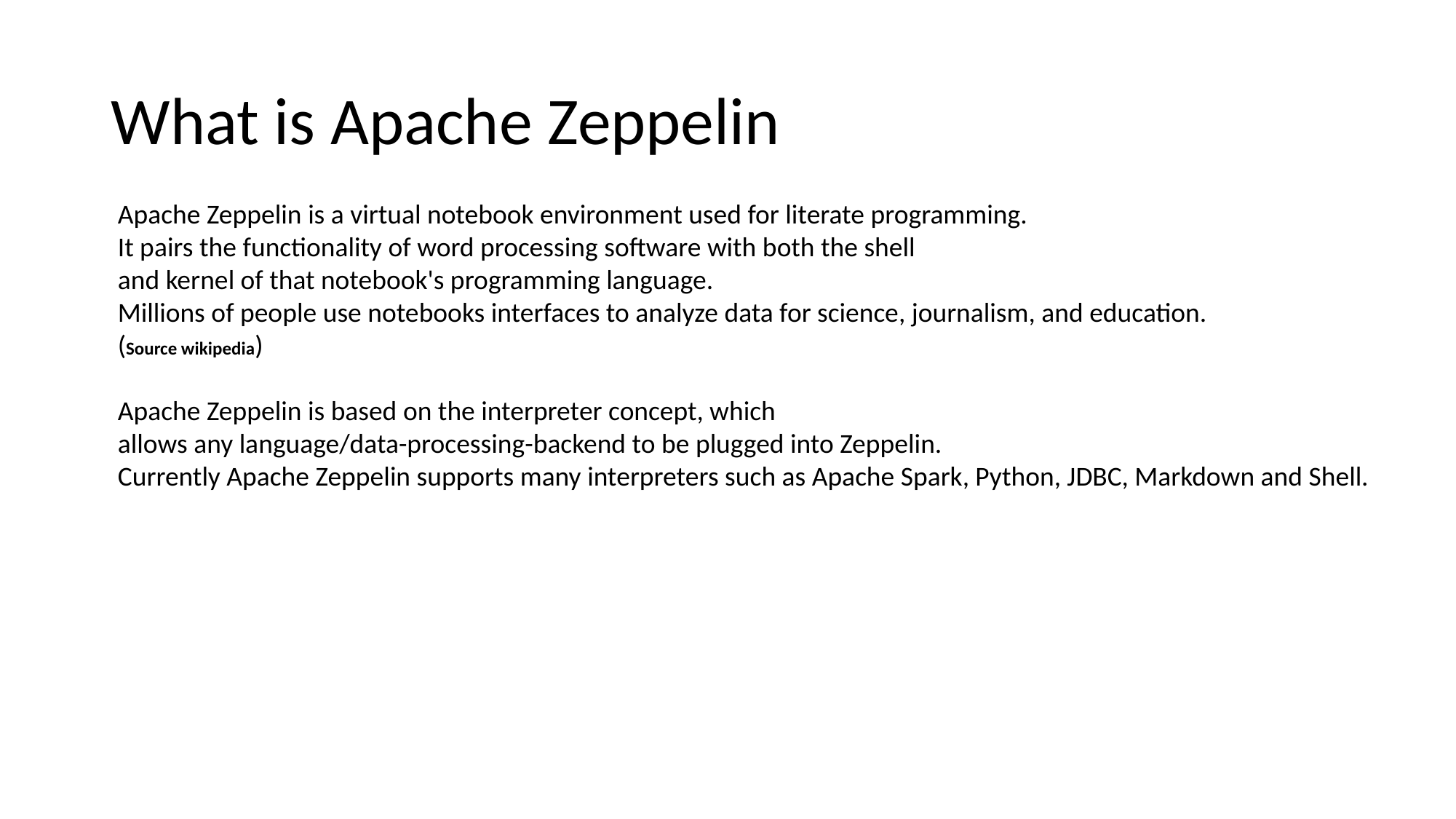

# What is Apache Zeppelin
Apache Zeppelin is a virtual notebook environment used for literate programming.
It pairs the functionality of word processing software with both the shell
and kernel of that notebook's programming language.
Millions of people use notebooks interfaces to analyze data for science, journalism, and education.
(Source wikipedia)

Apache Zeppelin is based on the interpreter concept, which
allows any language/data-processing-backend to be plugged into Zeppelin.
Currently Apache Zeppelin supports many interpreters such as Apache Spark, Python, JDBC, Markdown and Shell.